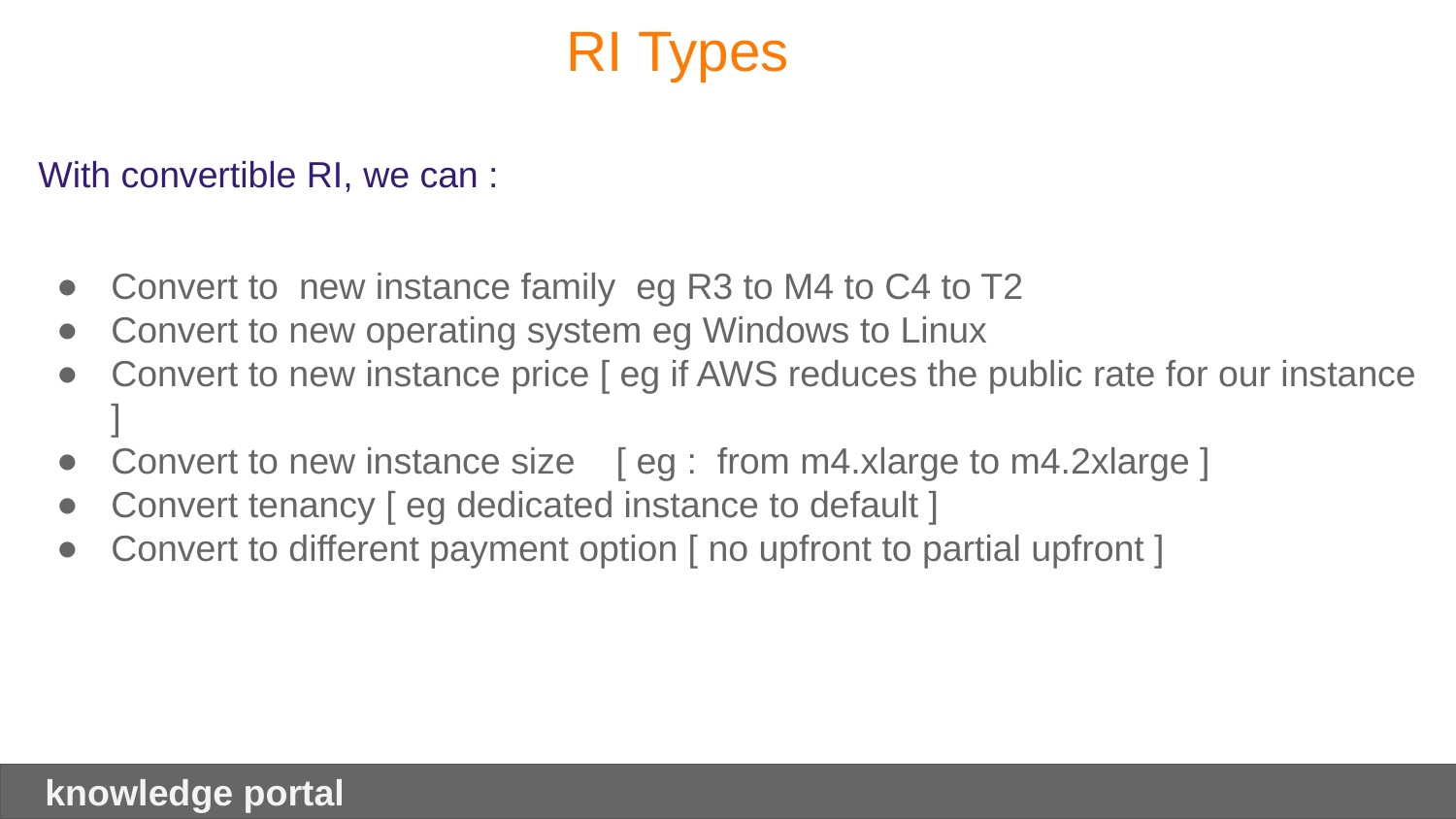

RI Types
With convertible RI, we can :

Convert to  new instance family  eg R3 to M4 to C4 to T2
Convert to new operating system eg Windows to Linux
Convert to new instance price [ eg if AWS reduces the public rate for our instance ]
Convert to new instance size    [ eg :  from m4.xlarge to m4.2xlarge ]
Convert tenancy [ eg dedicated instance to default ]
Convert to different payment option [ no upfront to partial upfront ]
   knowledge portal